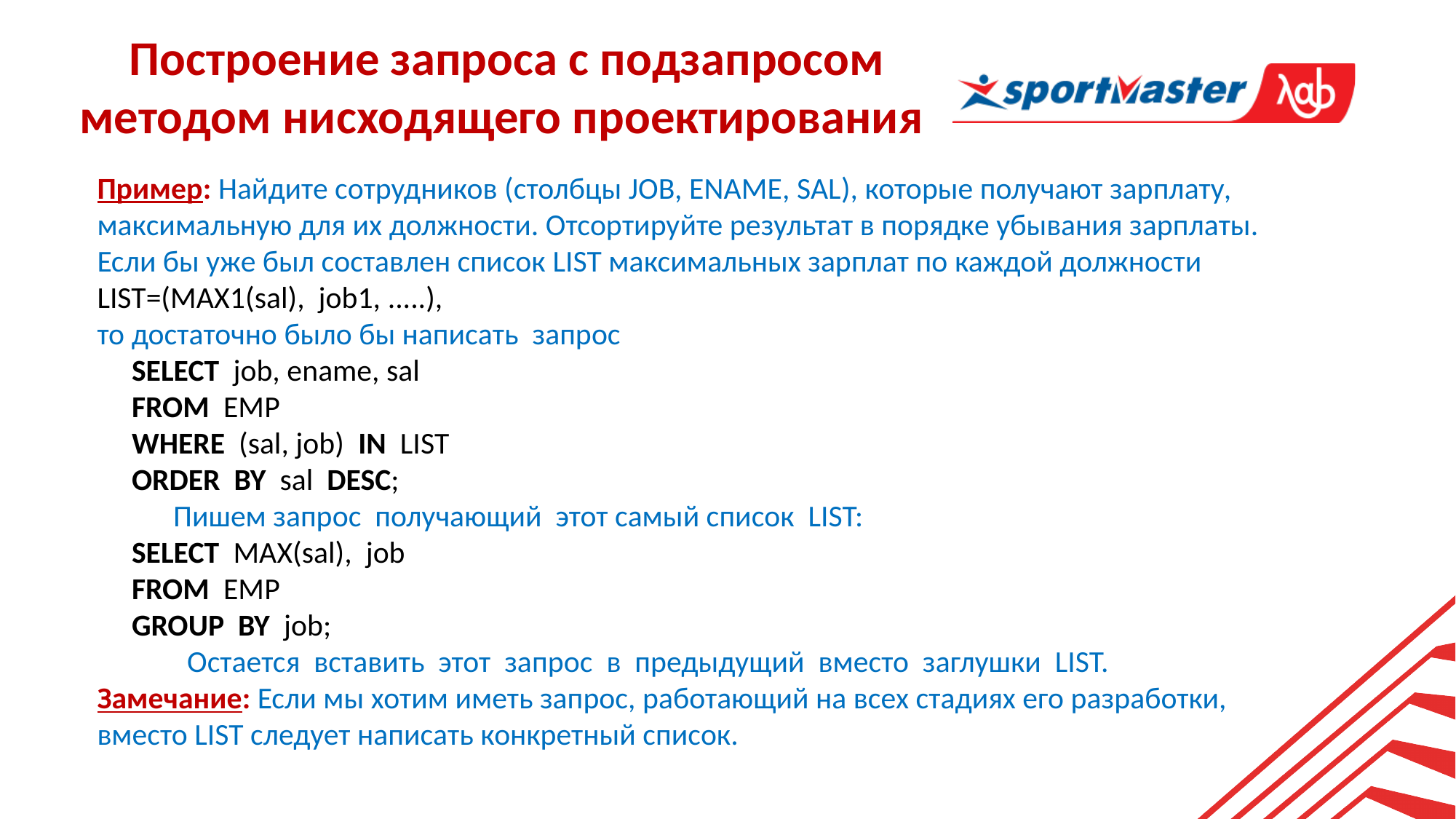

Построение запроса с подзапросом методом нисходящего проектирования
Пример: Найдите сотрудников (столбцы JOB, ENAME, SAL), которые получают зарплату, максимальную для их должности. Отсортируйте результат в порядке убывания зарплаты.
Если бы уже был составлен список LIST максимальных зарплат по каждой должности LIST=(MAX1(sal),  job1, .....),
то достаточно было бы написать  запрос
     SELECT  job, ename, sal
     FROM  EMP
     WHERE  (sal, job)  IN  LIST
     ORDER  BY  sal  DESC;
           Пишем запрос  получающий  этот самый список  LIST:
     SELECT  MAX(sal),  job
     FROM  EMP
     GROUP  BY  job;
             Остается  вставить  этот  запрос  в  предыдущий  вместо  заглушки  LIST.
Замечание: Если мы хотим иметь запрос, работающий на всех стадиях его разработки,
вместо LIST следует написать конкретный список.